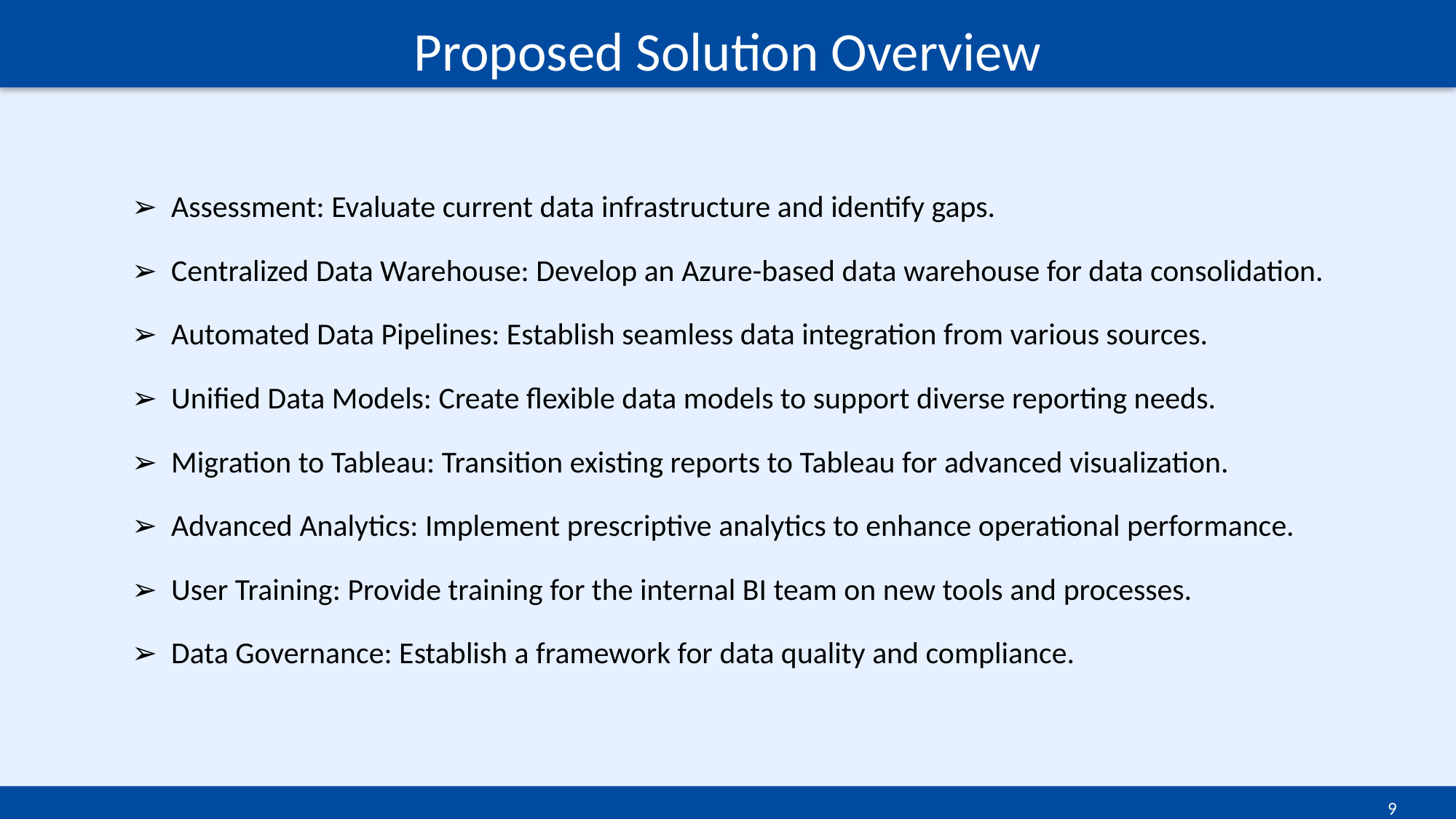

Proposed Solution Overview
#

➢  Assessment: Evaluate current data infrastructure and identify gaps.
➢  Centralized Data Warehouse: Develop an Azure-based data warehouse for data consolidation.
➢  Automated Data Pipelines: Establish seamless data integration from various sources.
➢  Unified Data Models: Create flexible data models to support diverse reporting needs.
➢  Migration to Tableau: Transition existing reports to Tableau for advanced visualization.
➢  Advanced Analytics: Implement prescriptive analytics to enhance operational performance.
➢  User Training: Provide training for the internal BI team on new tools and processes.
➢  Data Governance: Establish a framework for data quality and compliance.

9